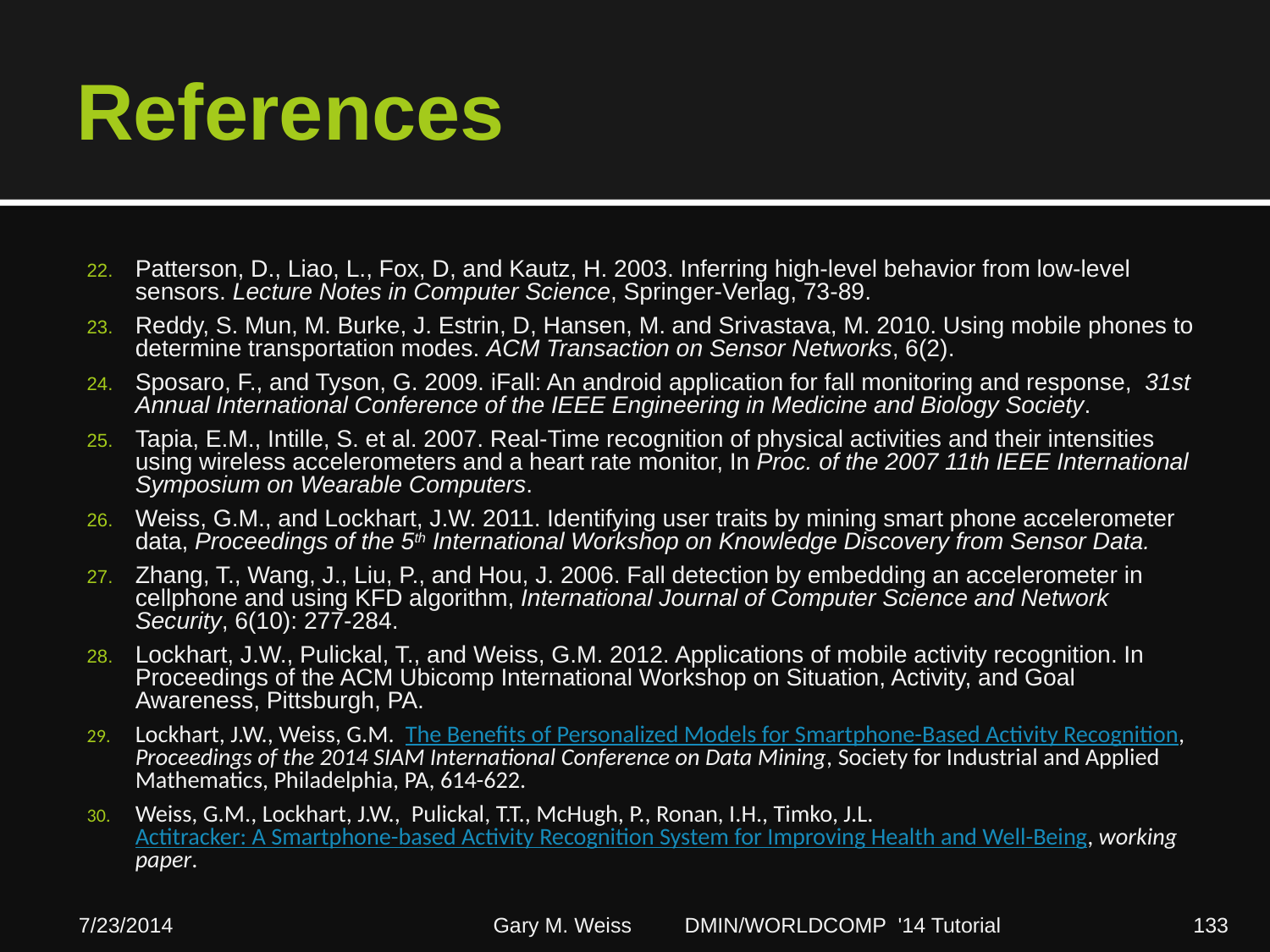

# References
Patterson, D., Liao, L., Fox, D, and Kautz, H. 2003. Inferring high-level behavior from low-level sensors. Lecture Notes in Computer Science, Springer-Verlag, 73-89.
Reddy, S. Mun, M. Burke, J. Estrin, D, Hansen, M. and Srivastava, M. 2010. Using mobile phones to determine transportation modes. ACM Transaction on Sensor Networks, 6(2).
Sposaro, F., and Tyson, G. 2009. iFall: An android application for fall monitoring and response,  31st Annual International Conference of the IEEE Engineering in Medicine and Biology Society.
Tapia, E.M., Intille, S. et al. 2007. Real-Time recognition of physical activities and their intensities using wireless accelerometers and a heart rate monitor, In Proc. of the 2007 11th IEEE International Symposium on Wearable Computers.
Weiss, G.M., and Lockhart, J.W. 2011. Identifying user traits by mining smart phone accelerometer data, Proceedings of the 5th International Workshop on Knowledge Discovery from Sensor Data.
Zhang, T., Wang, J., Liu, P., and Hou, J. 2006. Fall detection by embedding an accelerometer in cellphone and using KFD algorithm, International Journal of Computer Science and Network Security, 6(10): 277-284.
Lockhart, J.W., Pulickal, T., and Weiss, G.M. 2012. Applications of mobile activity recognition. In Proceedings of the ACM Ubicomp International Workshop on Situation, Activity, and Goal Awareness, Pittsburgh, PA.
Lockhart, J.W., Weiss, G.M.  The Benefits of Personalized Models for Smartphone-Based Activity Recognition, Proceedings of the 2014 SIAM International Conference on Data Mining, Society for Industrial and Applied Mathematics, Philadelphia, PA, 614-622.
Weiss, G.M., Lockhart, J.W.,  Pulickal, T.T., McHugh, P., Ronan, I.H., Timko, J.L.  Actitracker: A Smartphone-based Activity Recognition System for Improving Health and Well-Being, working paper.
7/23/2014
Gary M. Weiss         DMIN/WORLDCOMP  '14 Tutorial
133